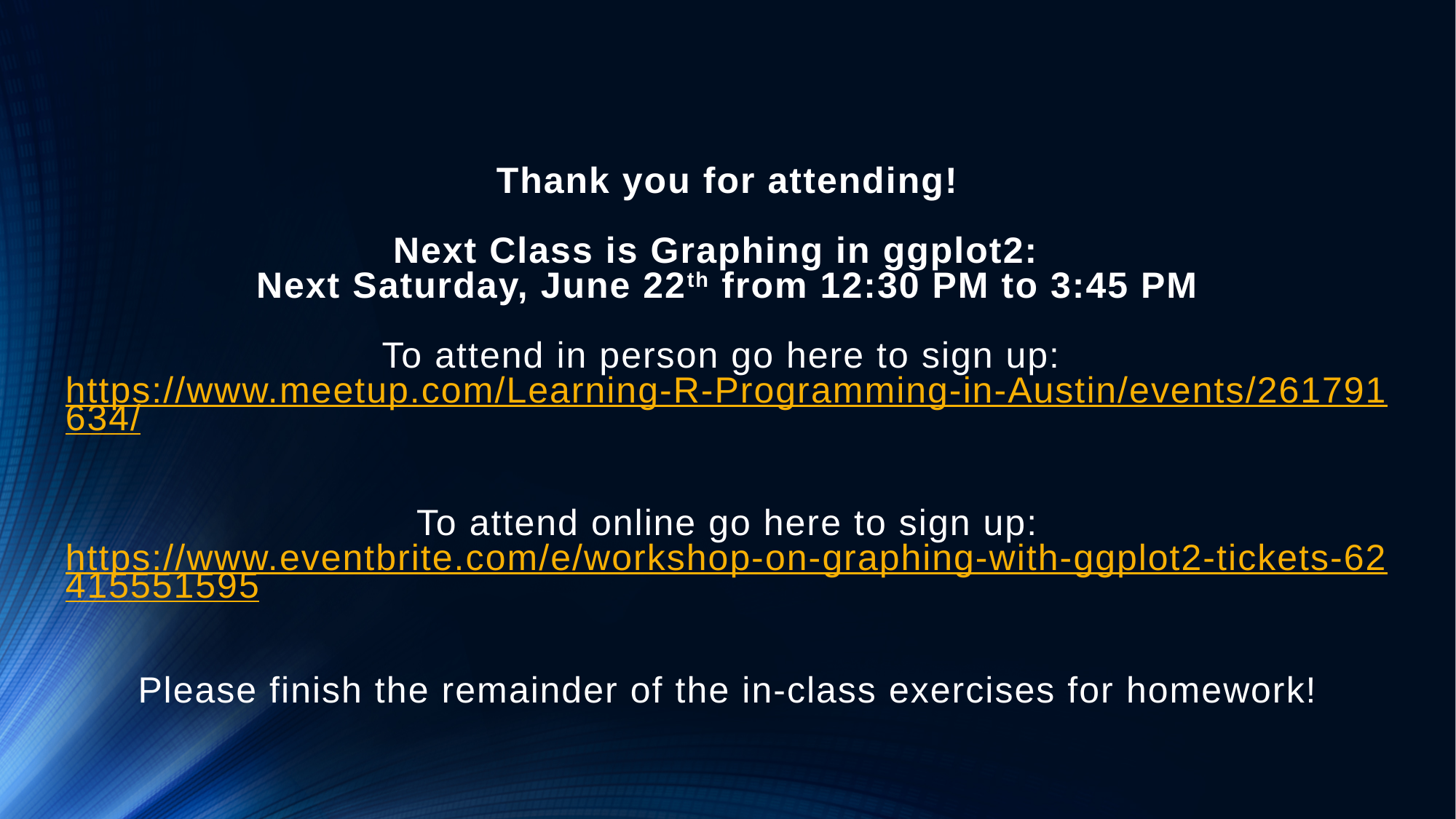

# Thank you for attending! Next Class is Graphing in ggplot2: Next Saturday, June 22th from 12:30 PM to 3:45 PM To attend in person go here to sign up: https://www.meetup.com/Learning-R-Programming-in-Austin/events/261791634/ To attend online go here to sign up: https://www.eventbrite.com/e/workshop-on-graphing-with-ggplot2-tickets-62415551595 Please finish the remainder of the in-class exercises for homework!